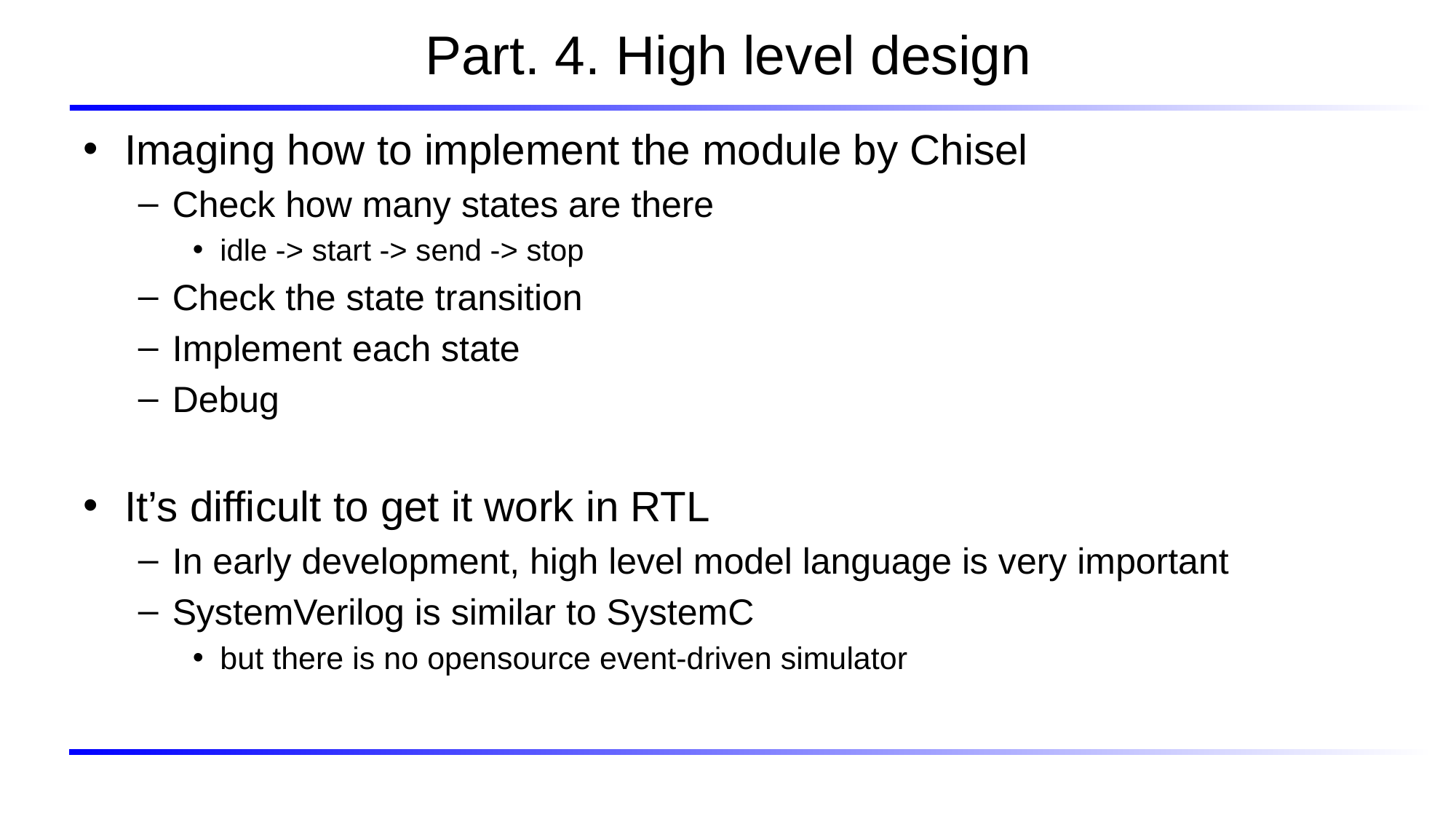

# Part. 4. High level design
Imaging how to implement the module by Chisel
Check how many states are there
idle -> start -> send -> stop
Check the state transition
Implement each state
Debug

It’s difficult to get it work in RTL
In early development, high level model language is very important
SystemVerilog is similar to SystemC
but there is no opensource event-driven simulator